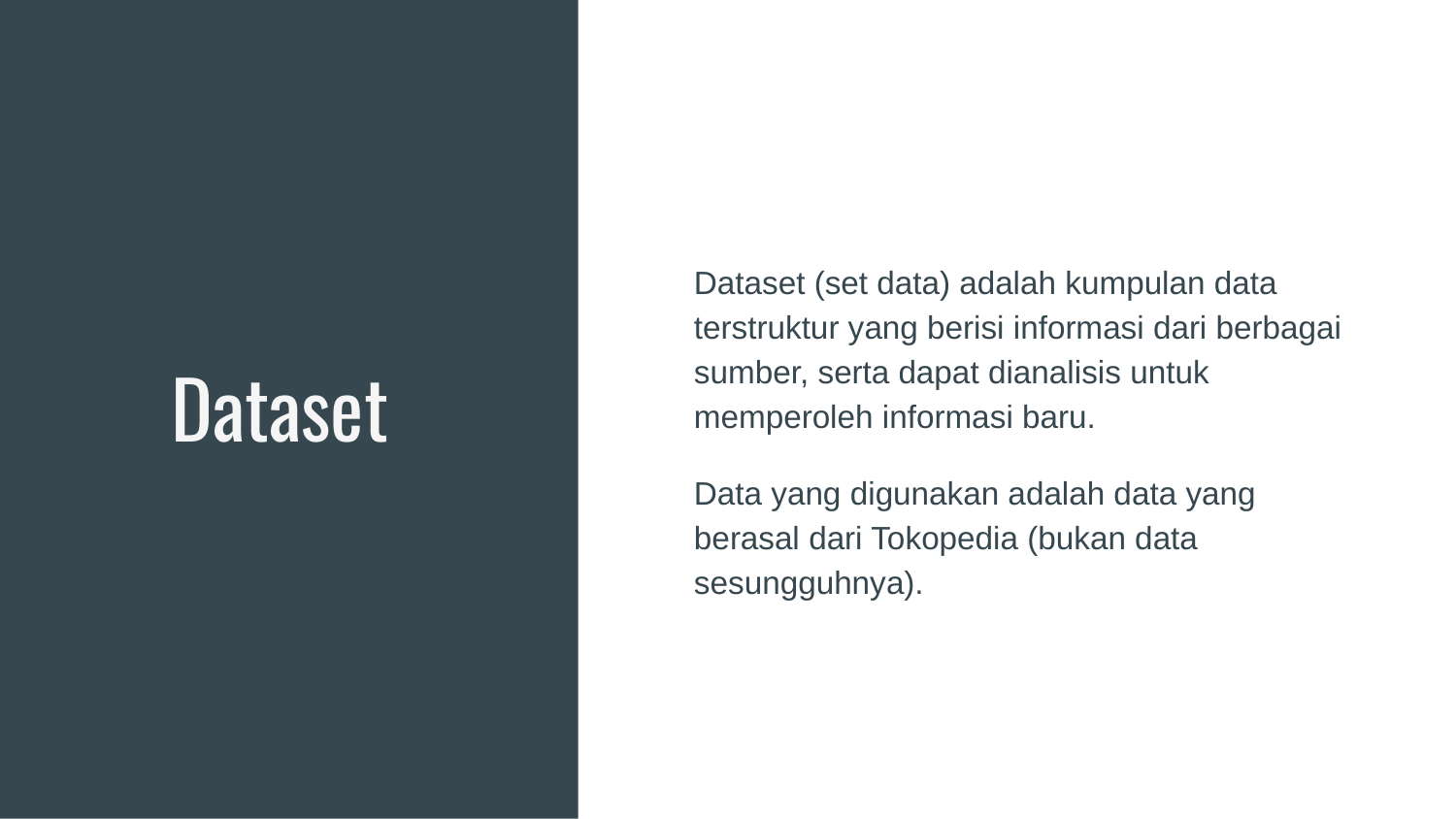

Dataset (set data) adalah kumpulan data terstruktur yang berisi informasi dari berbagai sumber, serta dapat dianalisis untuk memperoleh informasi baru.
Data yang digunakan adalah data yang berasal dari Tokopedia (bukan data sesungguhnya).
# Dataset